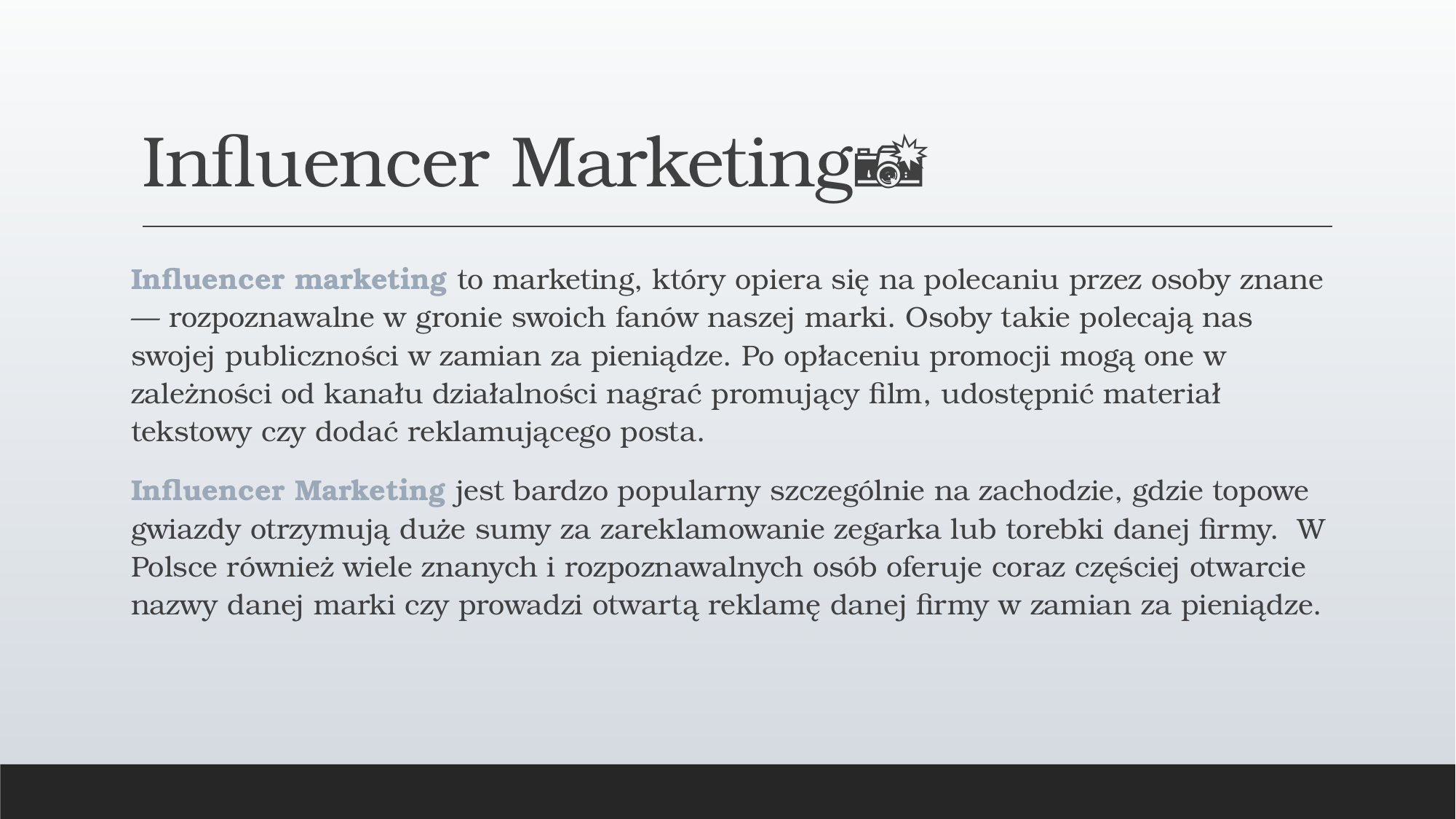

# Influencer Marketing📸
Influencer marketing to marketing, który opiera się na polecaniu przez osoby znane — rozpoznawalne w gronie swoich fanów naszej marki. Osoby takie polecają nas swojej publiczności w zamian za pieniądze. Po opłaceniu promocji mogą one w zależności od kanału działalności nagrać promujący film, udostępnić materiał tekstowy czy dodać reklamującego posta.
Influencer Marketing jest bardzo popularny szczególnie na zachodzie, gdzie topowe gwiazdy otrzymują duże sumy za zareklamowanie zegarka lub torebki danej firmy.  W Polsce również wiele znanych i rozpoznawalnych osób oferuje coraz częściej otwarcie nazwy danej marki czy prowadzi otwartą reklamę danej firmy w zamian za pieniądze.